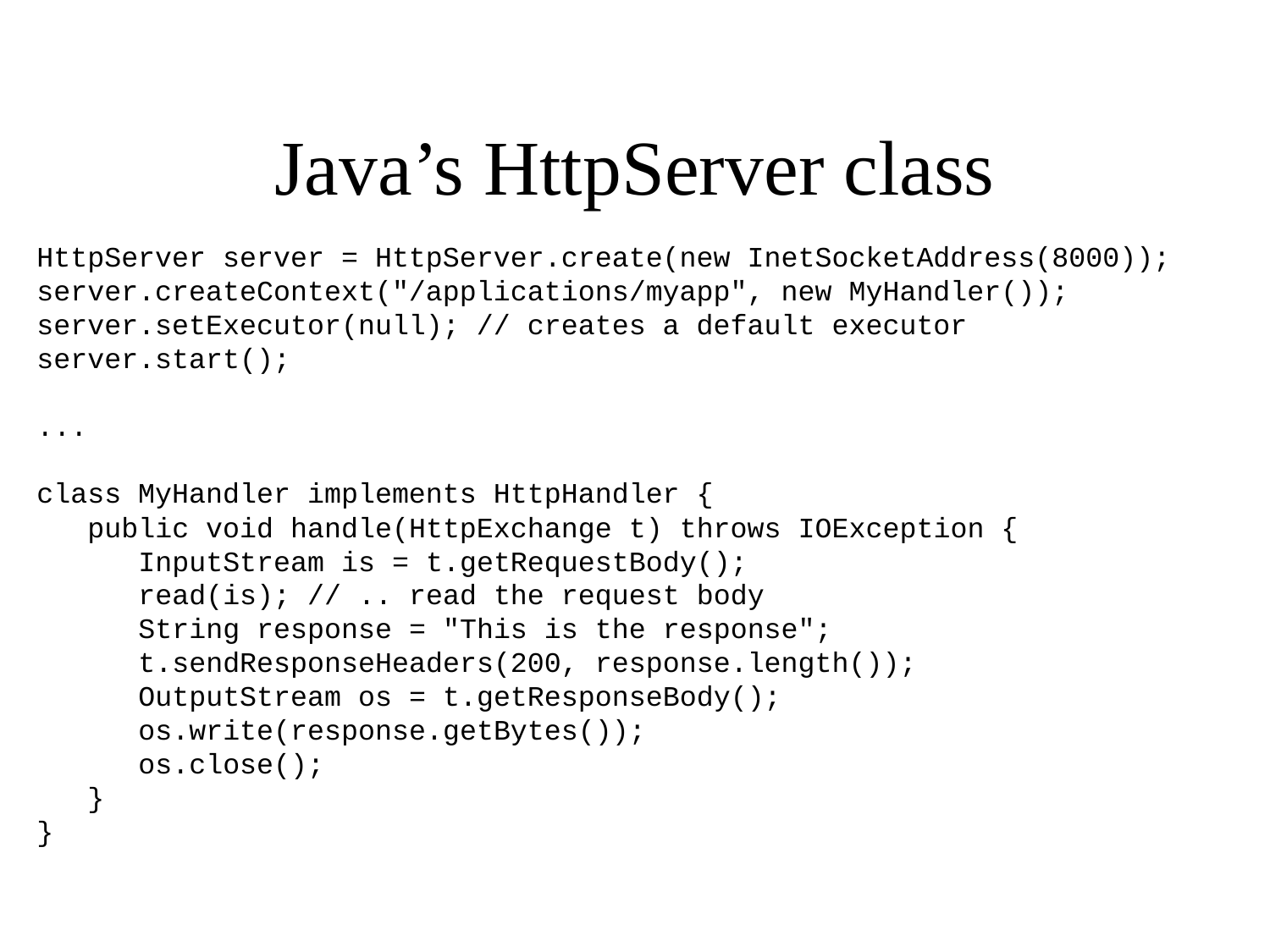

# Java’s HttpServer class
HttpServer server = HttpServer.create(new InetSocketAddress(8000));
server.createContext("/applications/myapp", new MyHandler());
server.setExecutor(null); // creates a default executor
server.start();

...

class MyHandler implements HttpHandler {
   public void handle(HttpExchange t) throws IOException {
      InputStream is = t.getRequestBody();
      read(is); // .. read the request body
      String response = "This is the response";
      t.sendResponseHeaders(200, response.length());
      OutputStream os = t.getResponseBody();
      os.write(response.getBytes());
      os.close();
   }
}